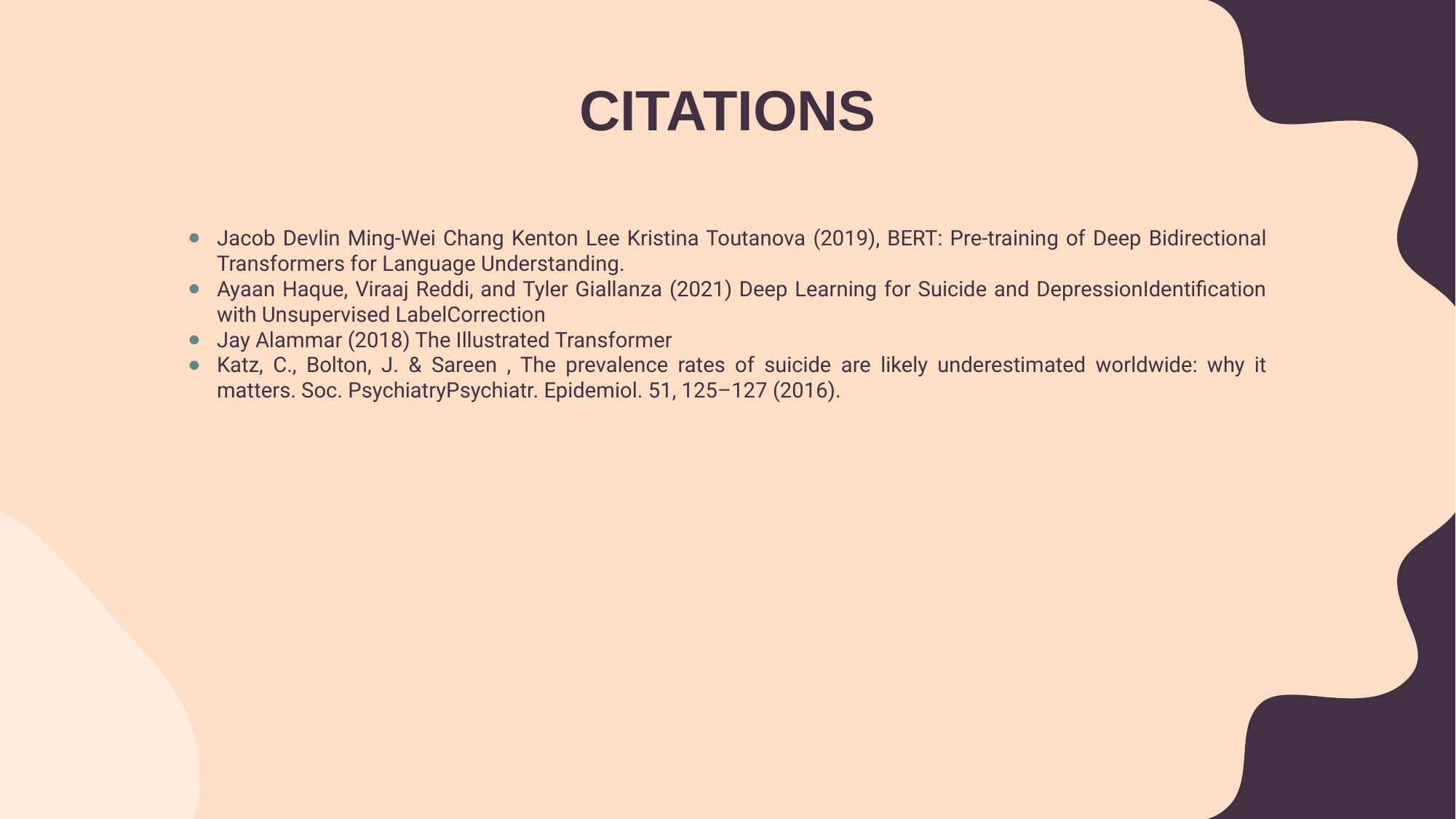

# CITATIONS
Jacob Devlin Ming-Wei Chang Kenton Lee Kristina Toutanova (2019), BERT: Pre-training of Deep Bidirectional Transformers for Language Understanding.
Ayaan Haque, Viraaj Reddi, and Tyler Giallanza (2021) Deep Learning for Suicide and DepressionIdentification with Unsupervised LabelCorrection
Jay Alammar (2018) The Illustrated Transformer
Katz, C., Bolton, J. & Sareen , The prevalence rates of suicide are likely underestimated worldwide: why it matters. Soc. PsychiatryPsychiatr. Epidemiol. 51, 125–127 (2016).